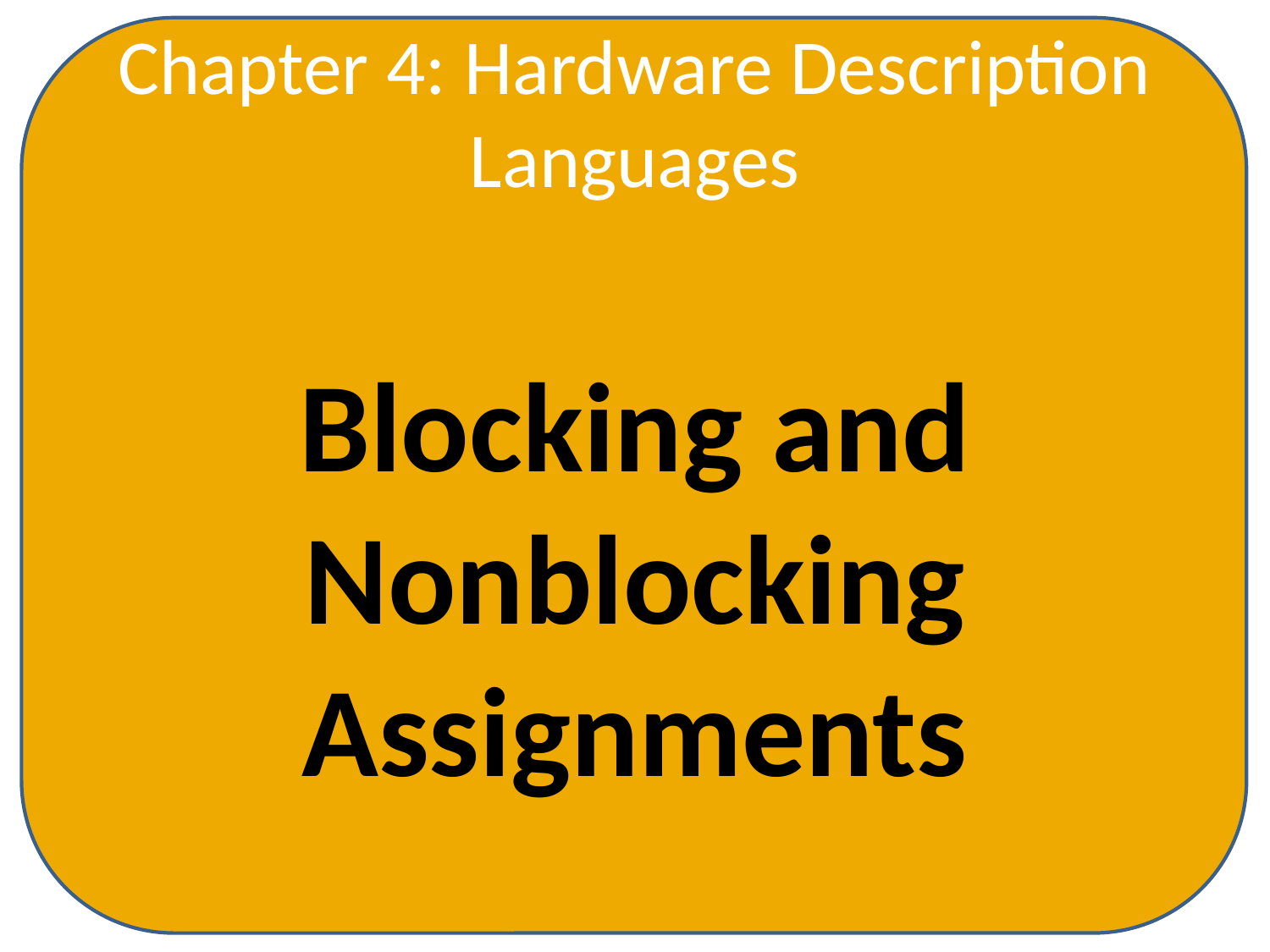

Chapter 4: Hardware Description Languages
Blocking and Nonblocking Assignments